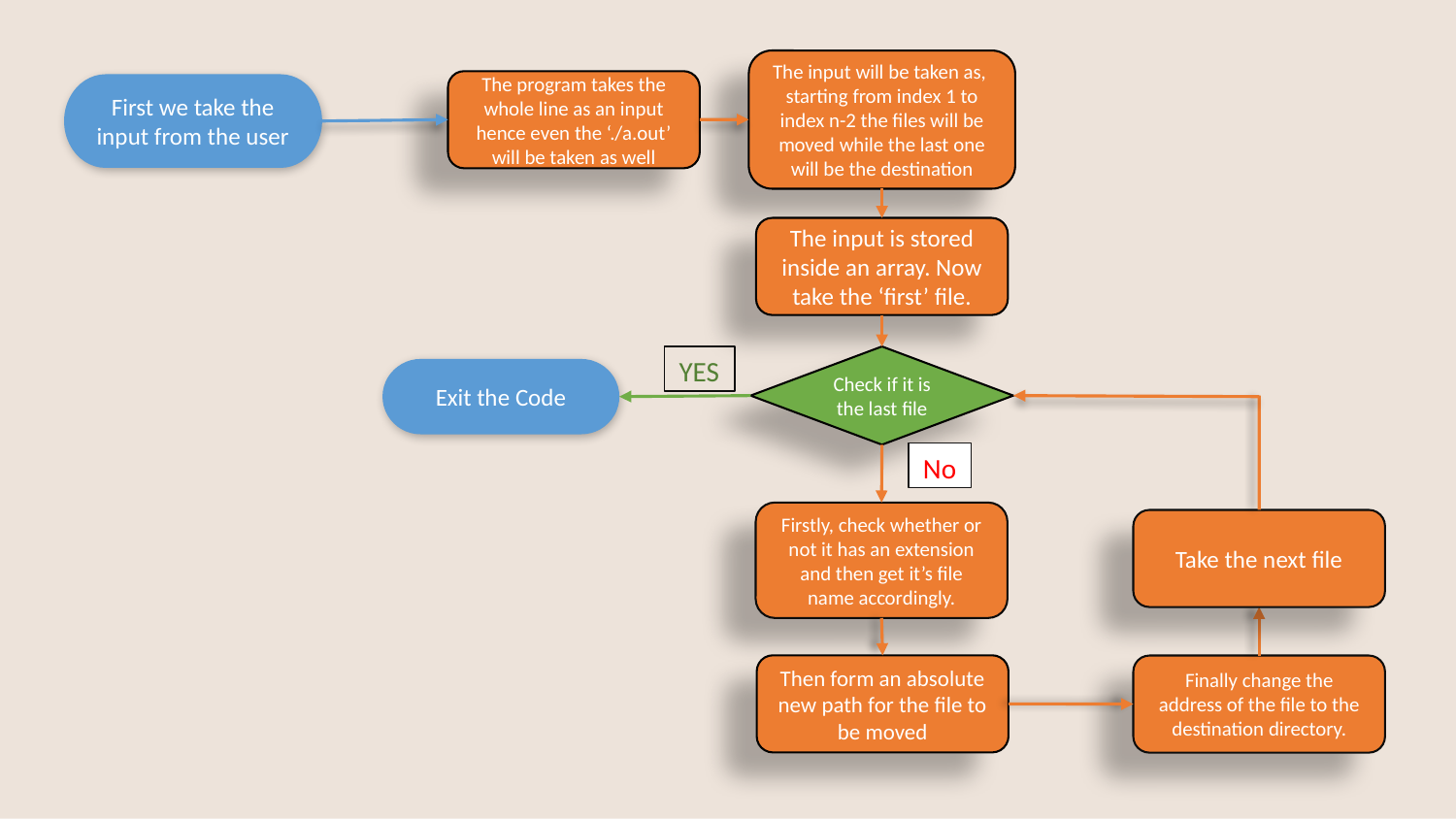

The input will be taken as,  starting from index 1 to index n-2 the files will be moved while the last one will be the destination
The program takes the whole line as an input hence even the ‘./a.out’ will be taken as well
First we take the input from the user
The input is stored inside an array. Now take the ‘first’ file.
YES
Check if it is the last file
Exit the Code
No
Firstly, check whether or not it has an extension and then get it’s file name accordingly.
Take the next file
Then form an absolute new path for the file to be moved
Finally change the address of the file to the destination directory.